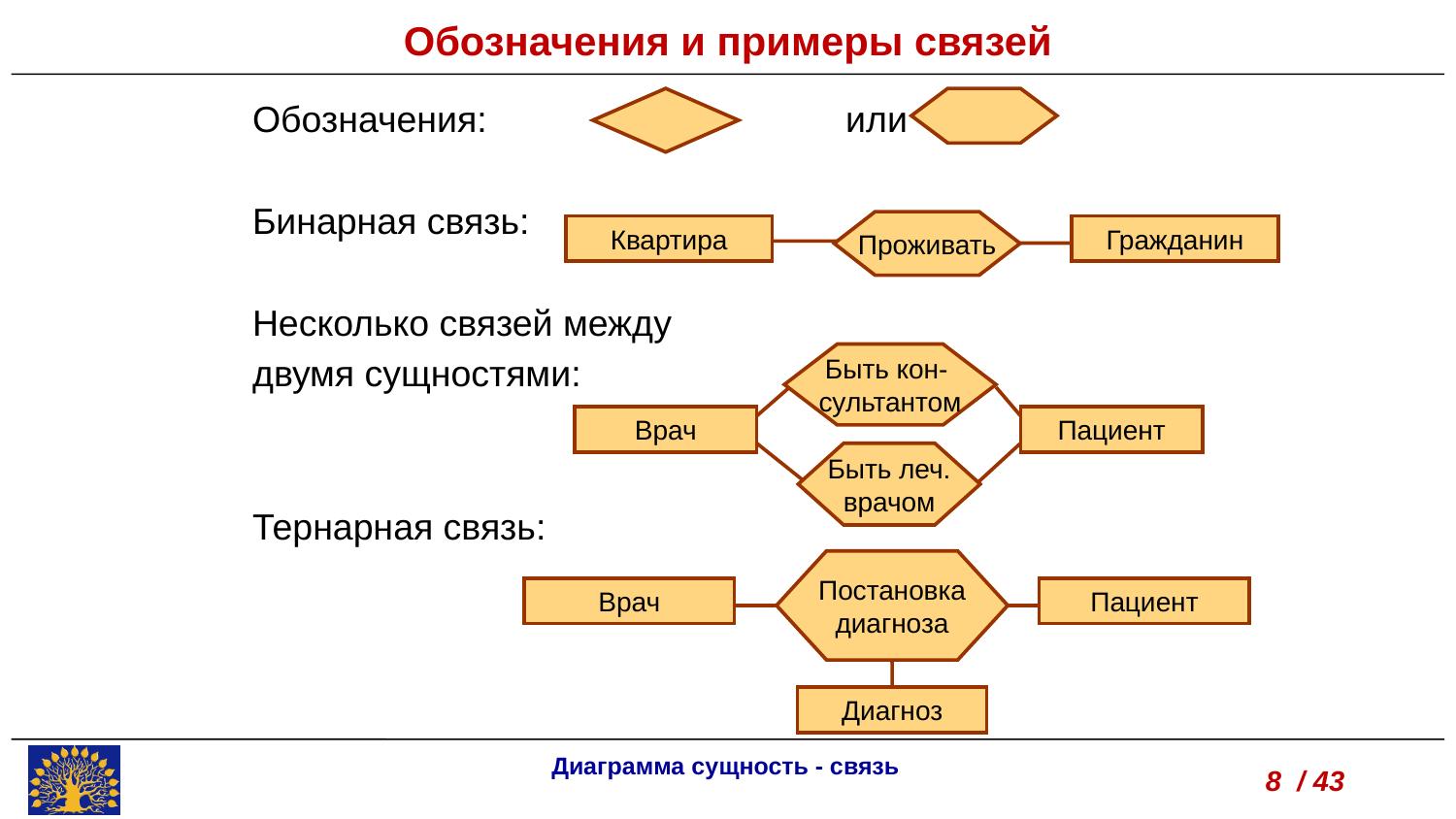

Обозначения и примеры связей
Обозначения:		          или

Бинарная связь:

Несколько связей между
двумя сущностями:

Тернарная связь:

Проживать
Квартира
Гражданин

Быть кон-
сультантом

Врач
Пациент

Быть леч.
врачом

Постановка
диагноза
Врач
Пациент

Диагноз